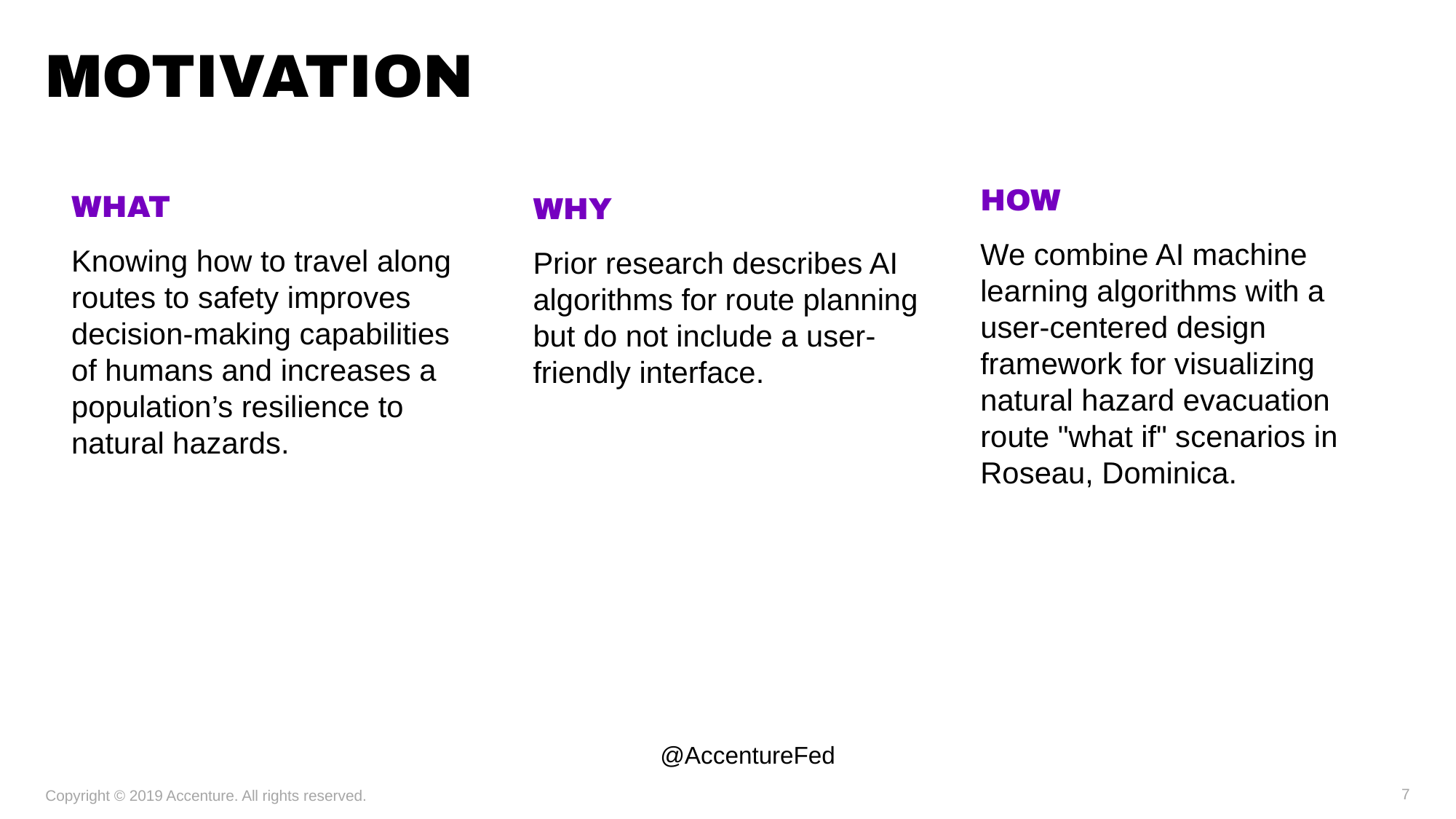

# motivation
HOW
We combine AI machine learning algorithms with a user-centered design framework for visualizing natural hazard evacuation route "what if" scenarios in Roseau, Dominica.
WHAT
Knowing how to travel along routes to safety improves decision-making capabilities of humans and increases a population’s resilience to natural hazards.
WHY
Prior research describes AI algorithms for route planning but do not include a user-friendly interface.
@AccentureFed